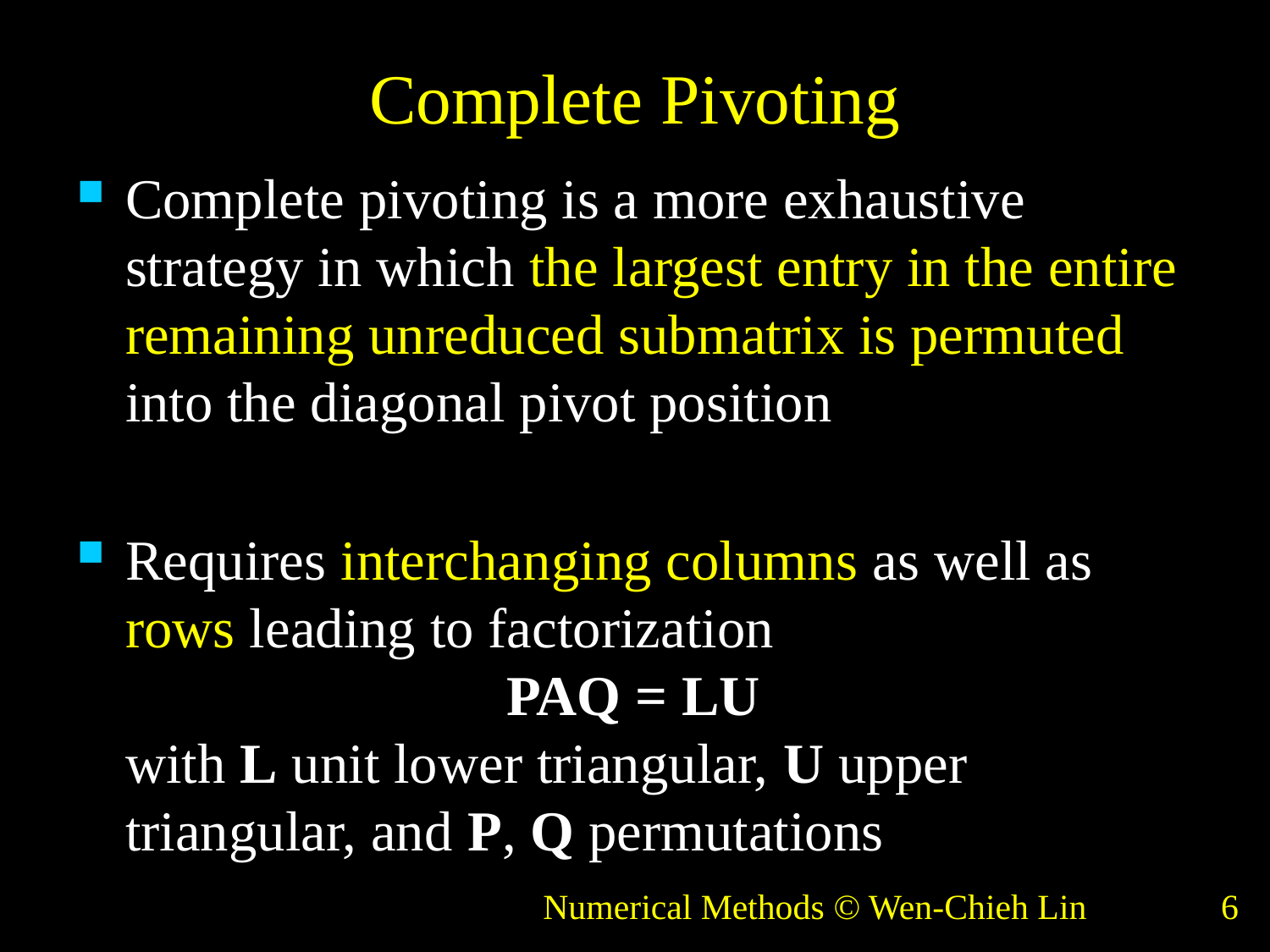

# Complete Pivoting
Complete pivoting is a more exhaustive strategy in which the largest entry in the entire remaining unreduced submatrix is permuted into the diagonal pivot position

Requires interchanging columns as well as rows leading to factorization
			PAQ = LU
with L unit lower triangular, U upper triangular, and P, Q permutations
Numerical Methods © Wen-Chieh Lin
6